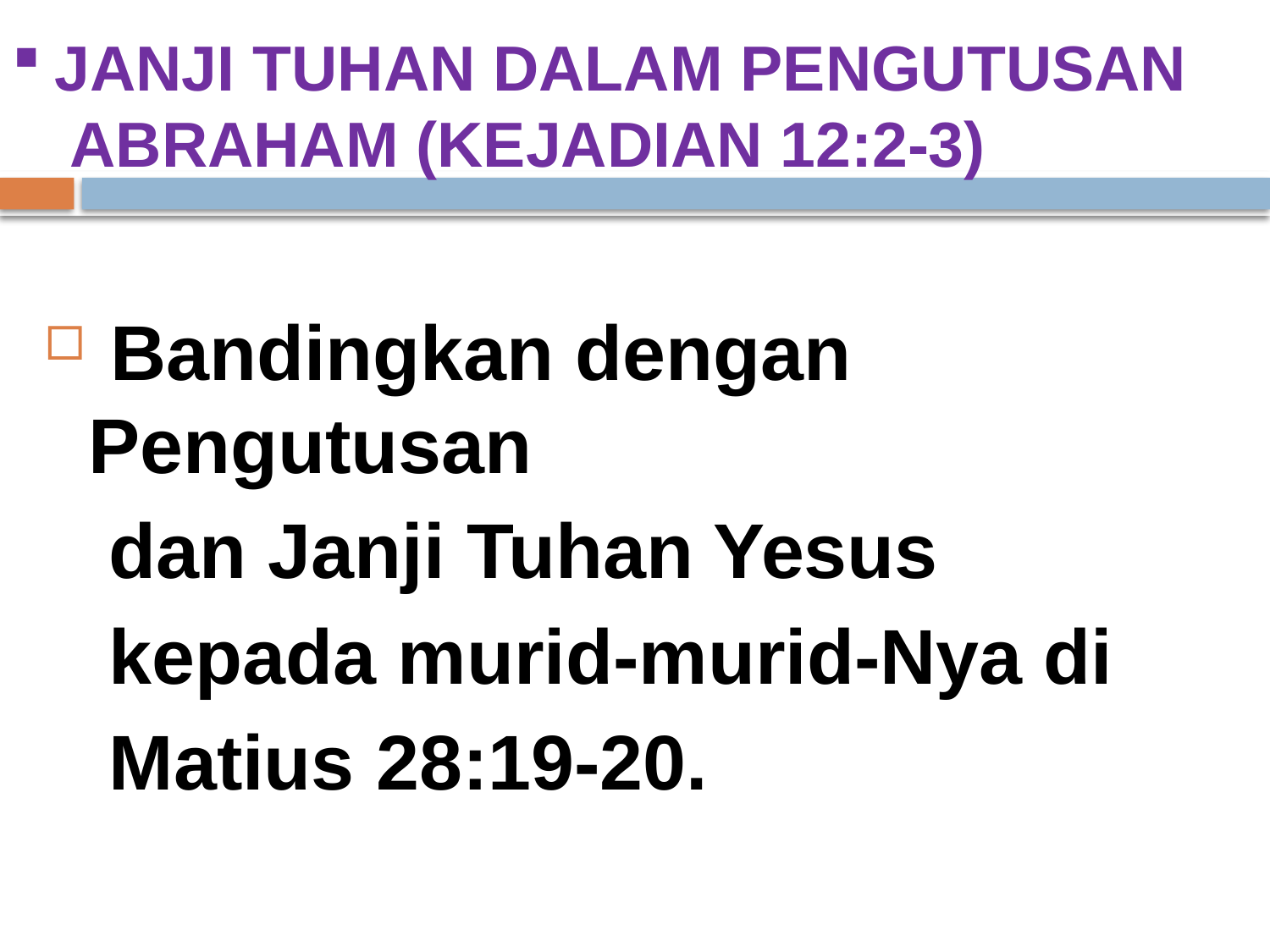

# JANJI TUHAN DALAM PENGUTUSAN ABRAHAM (KEJADIAN 12:2-3)
 Bandingkan dengan Pengutusan
   dan Janji Tuhan Yesus
   kepada murid-murid-Nya di
   Matius 28:19-20.